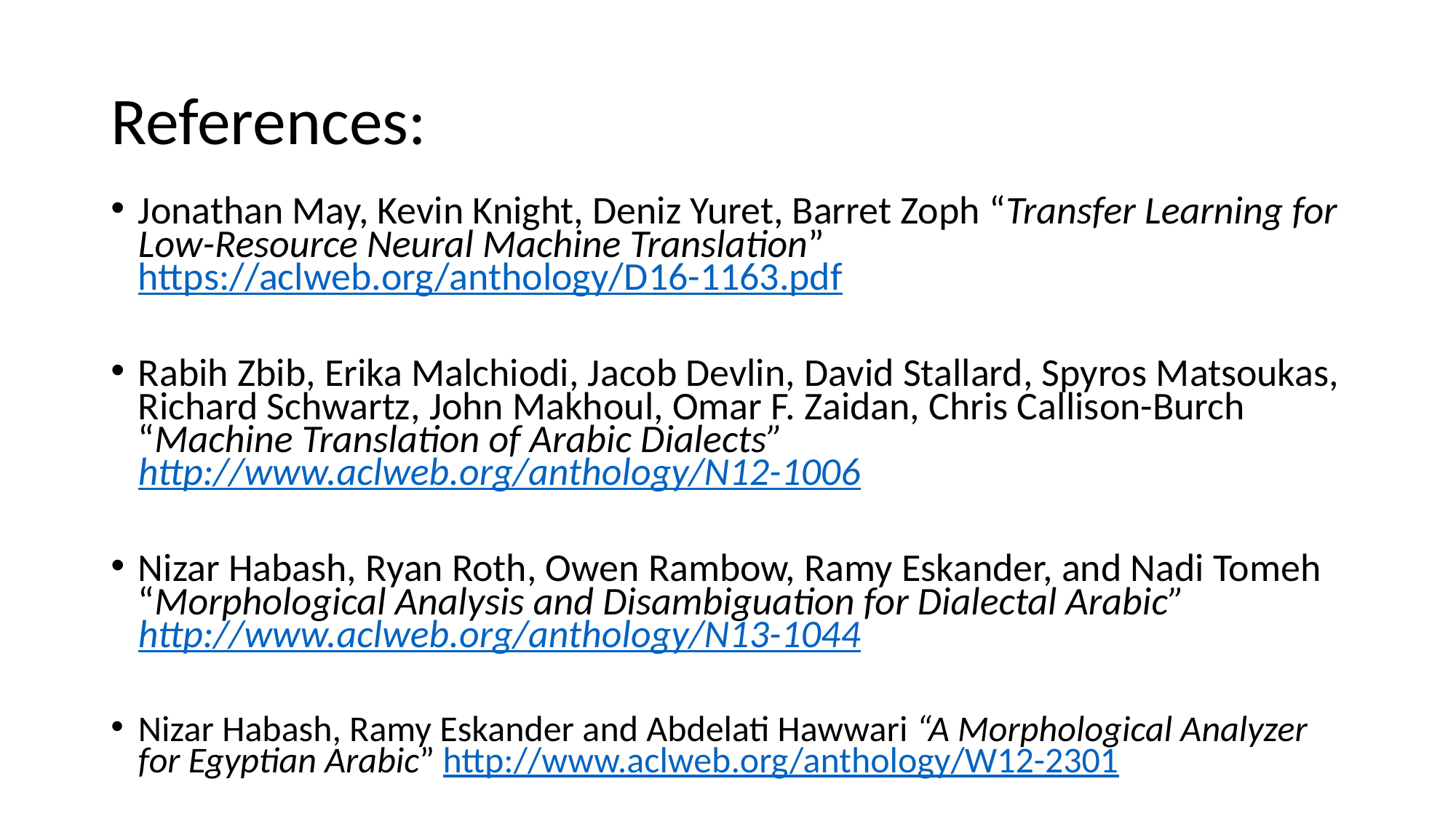

# References:
Jonathan May, Kevin Knight, Deniz Yuret, Barret Zoph “Transfer Learning for Low-Resource Neural Machine Translation” https://aclweb.org/anthology/D16-1163.pdf

Rabih Zbib, Erika Malchiodi, Jacob Devlin, David Stallard, Spyros Matsoukas, Richard Schwartz, John Makhoul, Omar F. Zaidan, Chris Callison-Burch “Machine Translation of Arabic Dialects” http://www.aclweb.org/anthology/N12-1006

Nizar Habash, Ryan Roth, Owen Rambow, Ramy Eskander, and Nadi Tomeh “Morphological Analysis and Disambiguation for Dialectal Arabic” http://www.aclweb.org/anthology/N13-1044

Nizar Habash, Ramy Eskander and Abdelati Hawwari “A Morphological Analyzer for Egyptian Arabic” http://www.aclweb.org/anthology/W12-2301